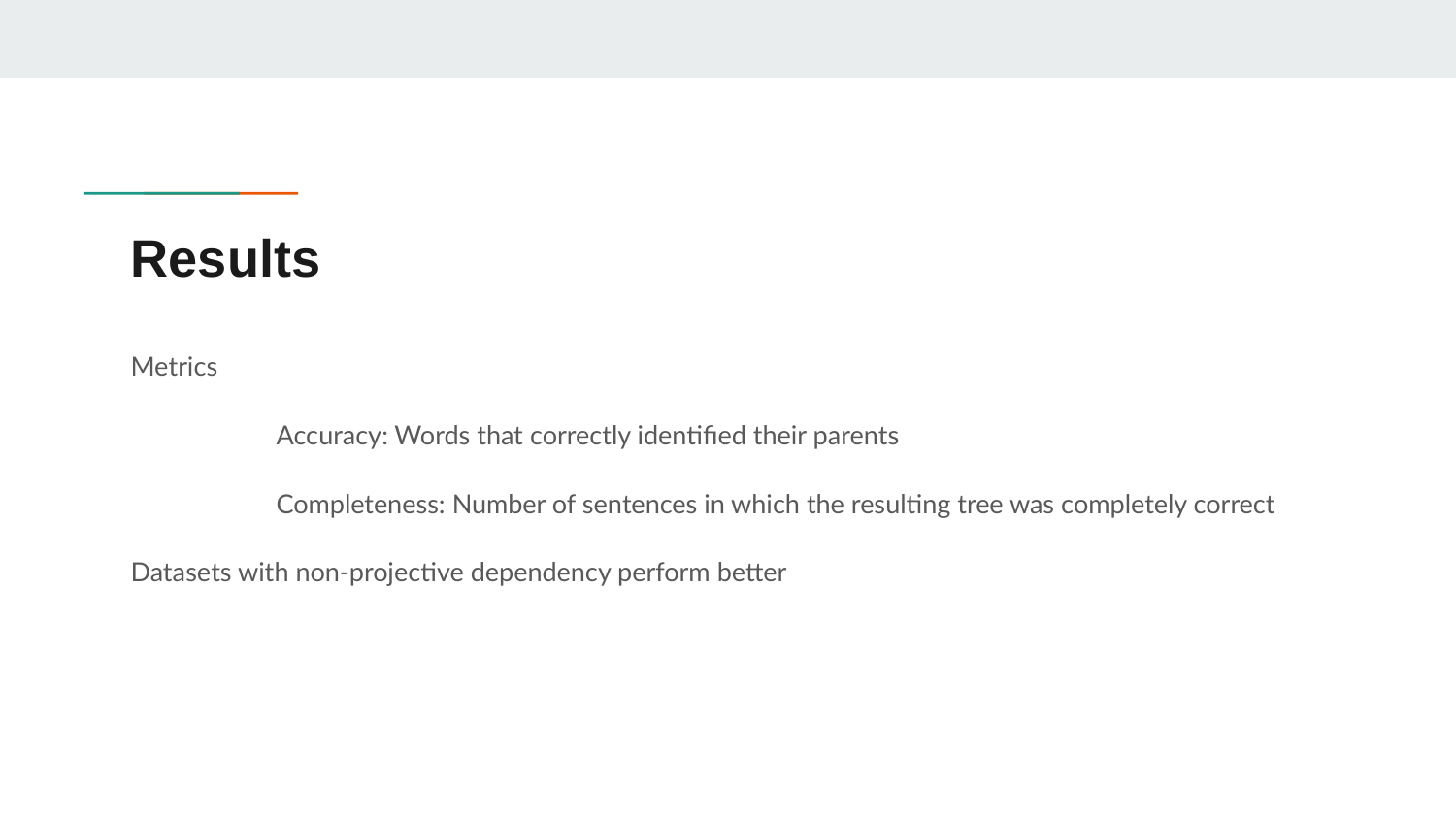

# Results
Metrics
	Accuracy: Words that correctly identified their parents
	Completeness: Number of sentences in which the resulting tree was completely correct
Datasets with non-projective dependency perform better